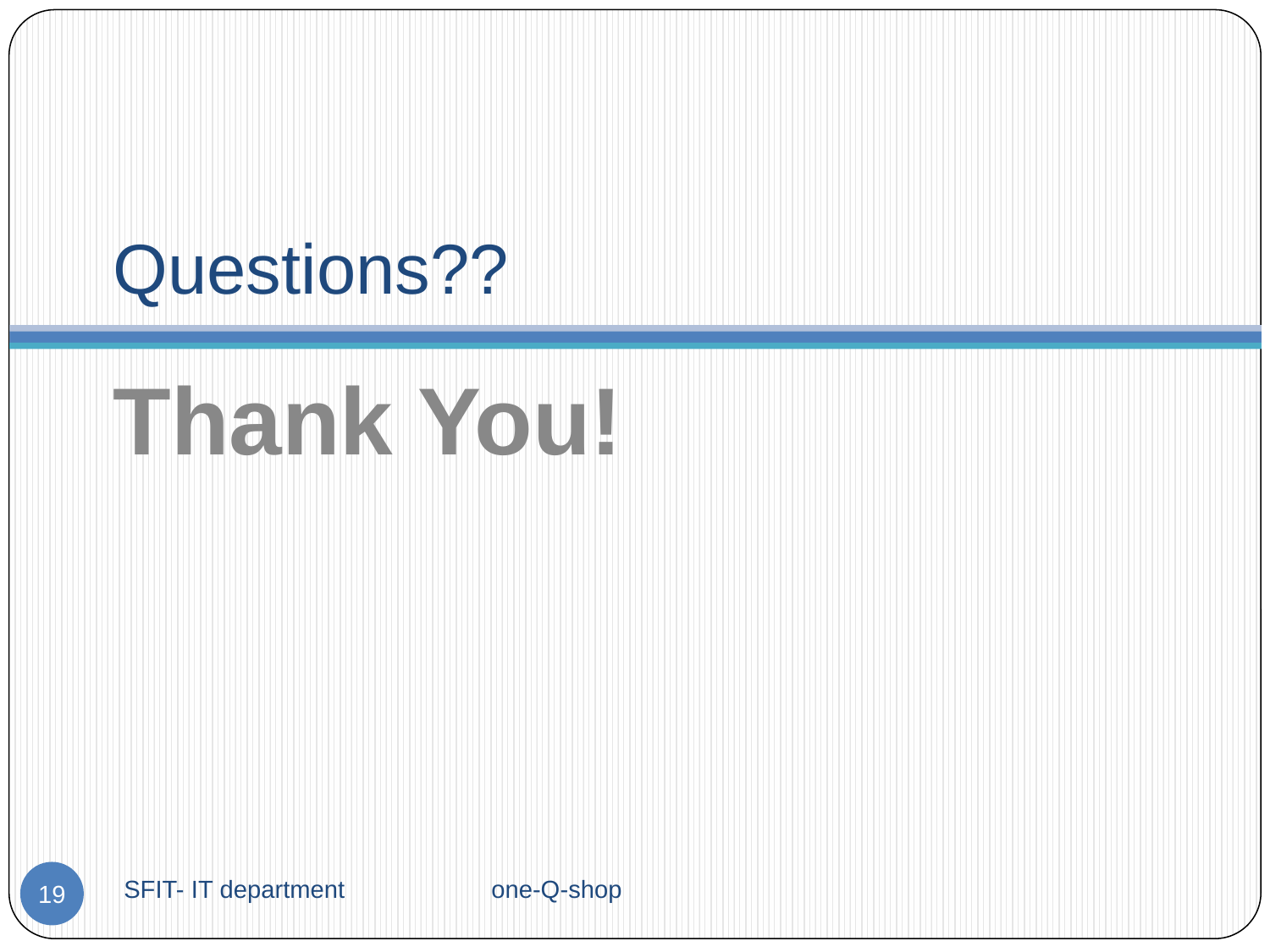

# Questions??
Thank You!
SFIT- IT department                     one-Q-shop
19